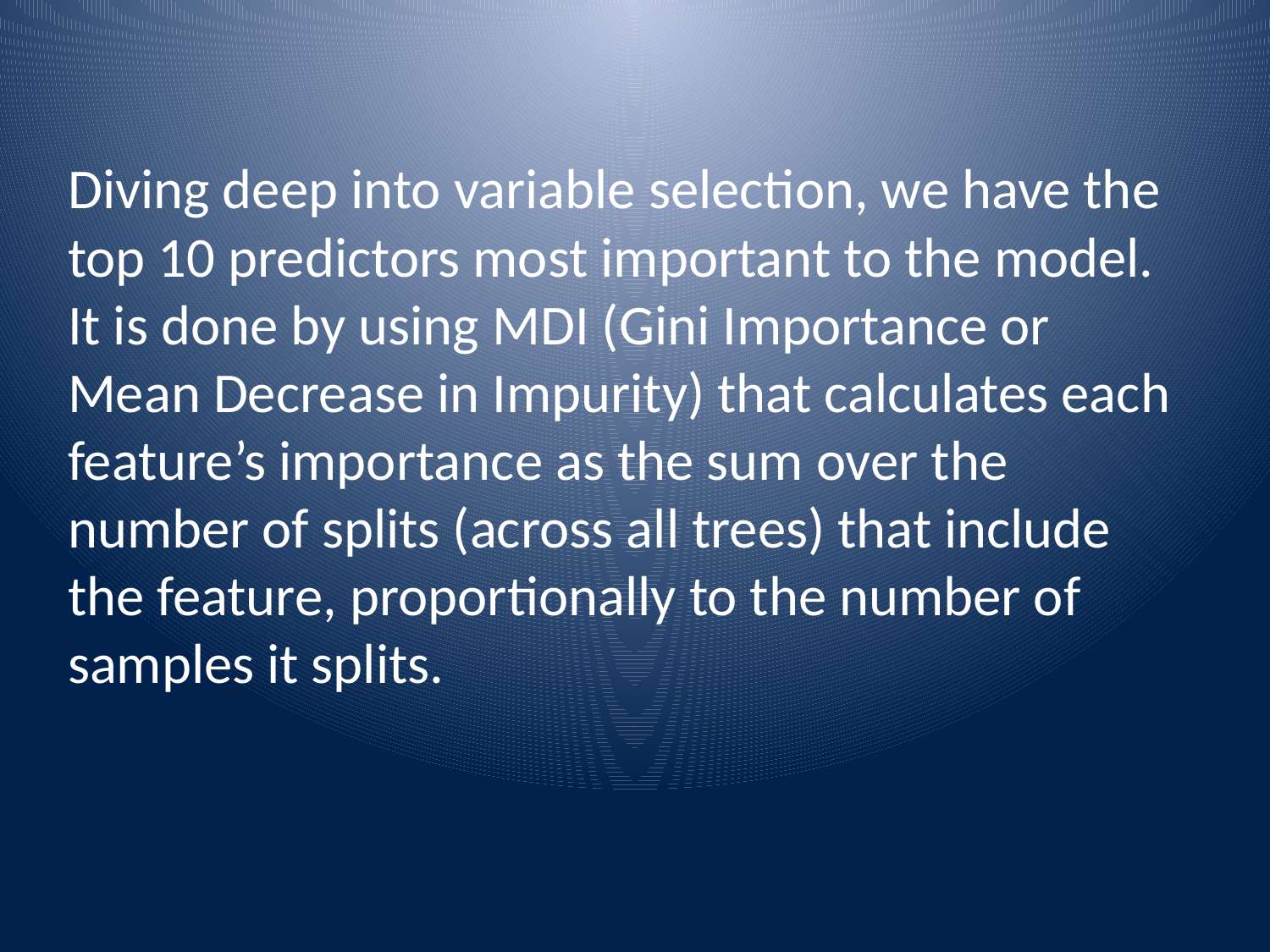

Diving deep into variable selection, we have the top 10 predictors most important to the model. It is done by using MDI (Gini Importance or Mean Decrease in Impurity) that calculates each feature’s importance as the sum over the number of splits (across all trees) that include the feature, proportionally to the number of samples it splits.